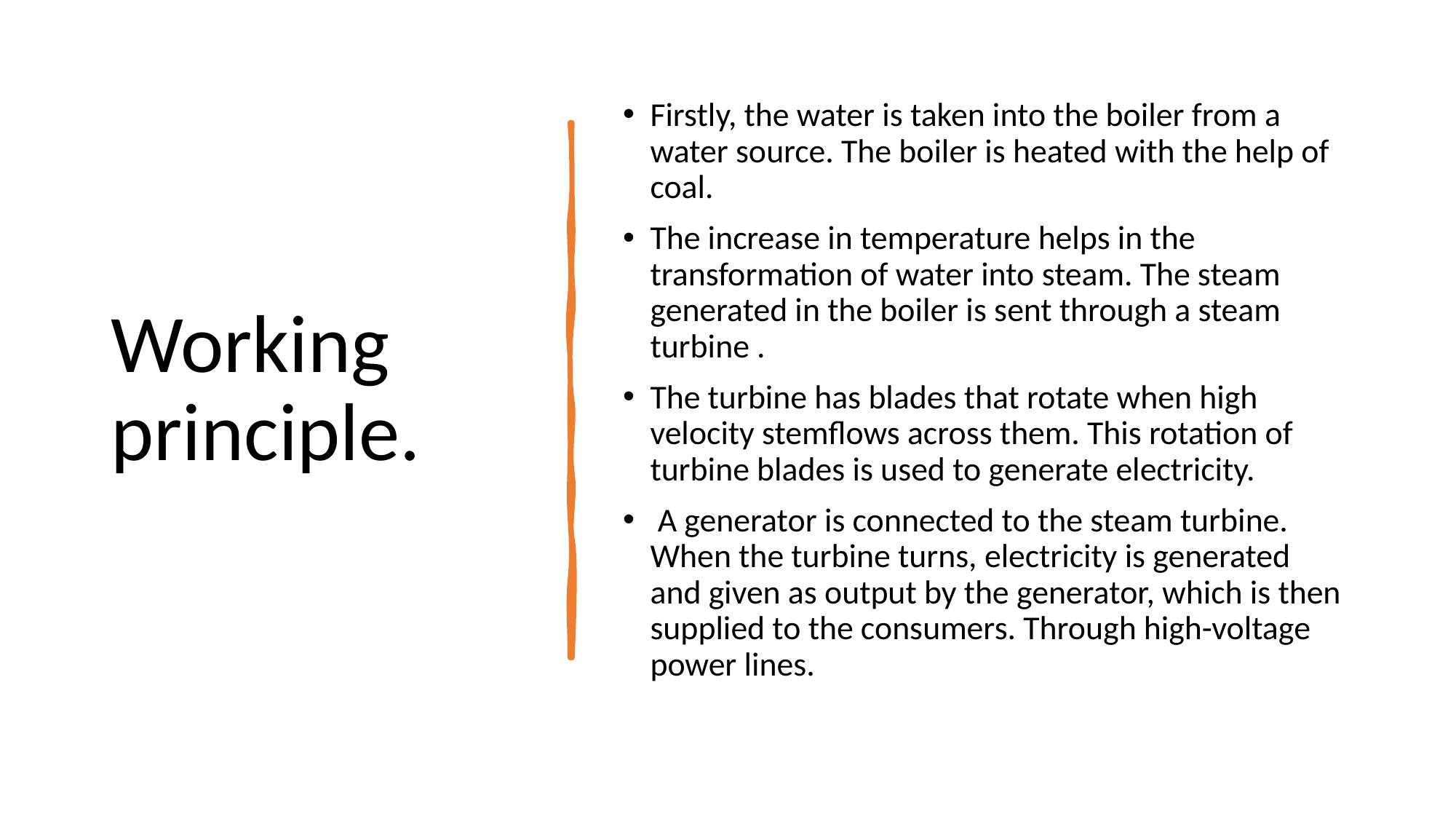

# Working principle.
Firstly, the water is taken into the boiler from a water source. The boiler is heated with the help of coal.
The increase in temperature helps in the transformation of water into steam. The steam generated in the boiler is sent through a steam turbine .
The turbine has blades that rotate when high velocity stemflows across them. This rotation of turbine blades is used to generate electricity.
 A generator is connected to the steam turbine. When the turbine turns, electricity is generated and given as output by the generator, which is then supplied to the consumers. Through high-voltage power lines.